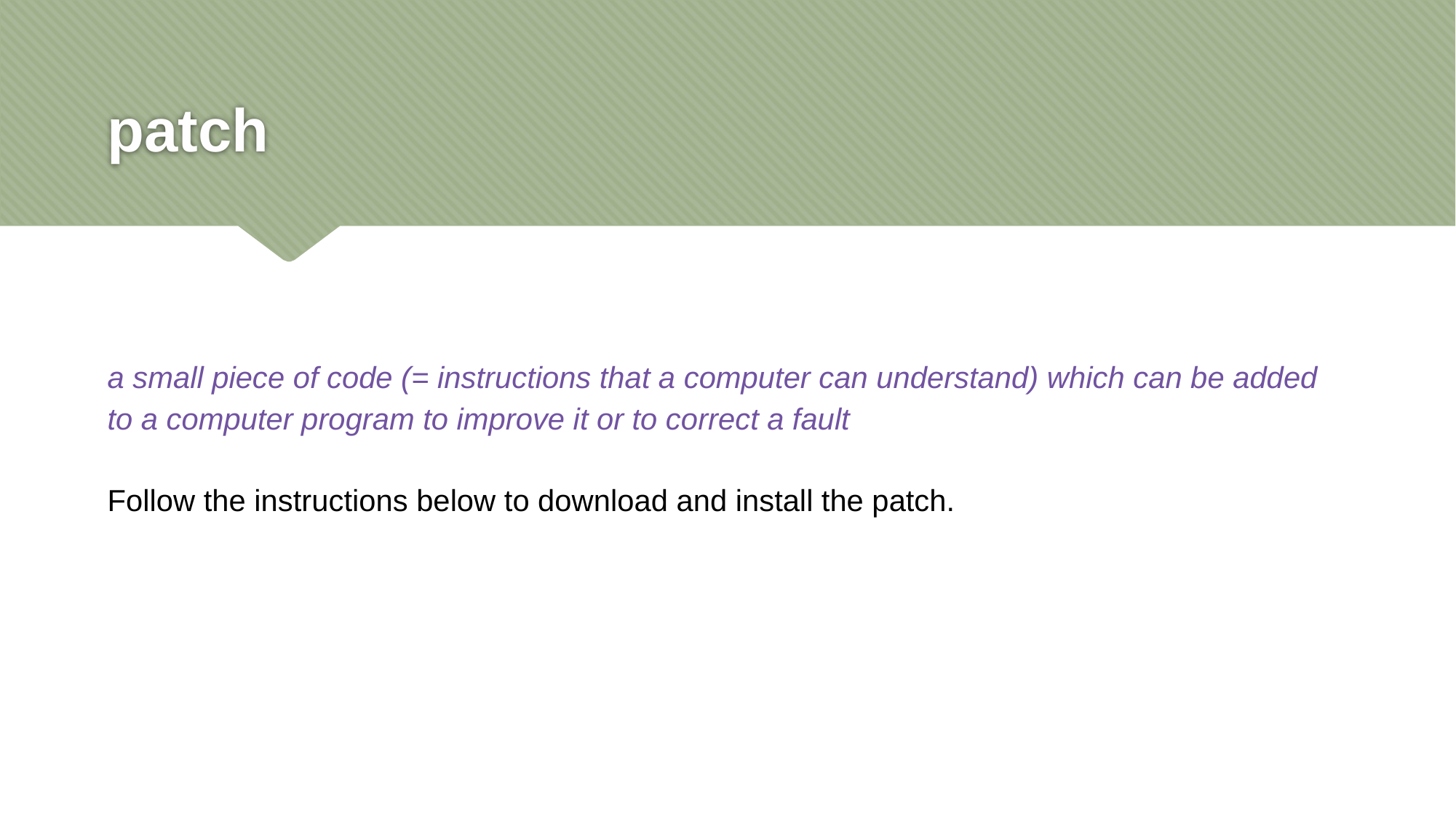

# patch
a small piece of code (= instructions that a computer can understand) which can be added to a computer program to improve it or to correct a fault

Follow the instructions below to download and install the patch.